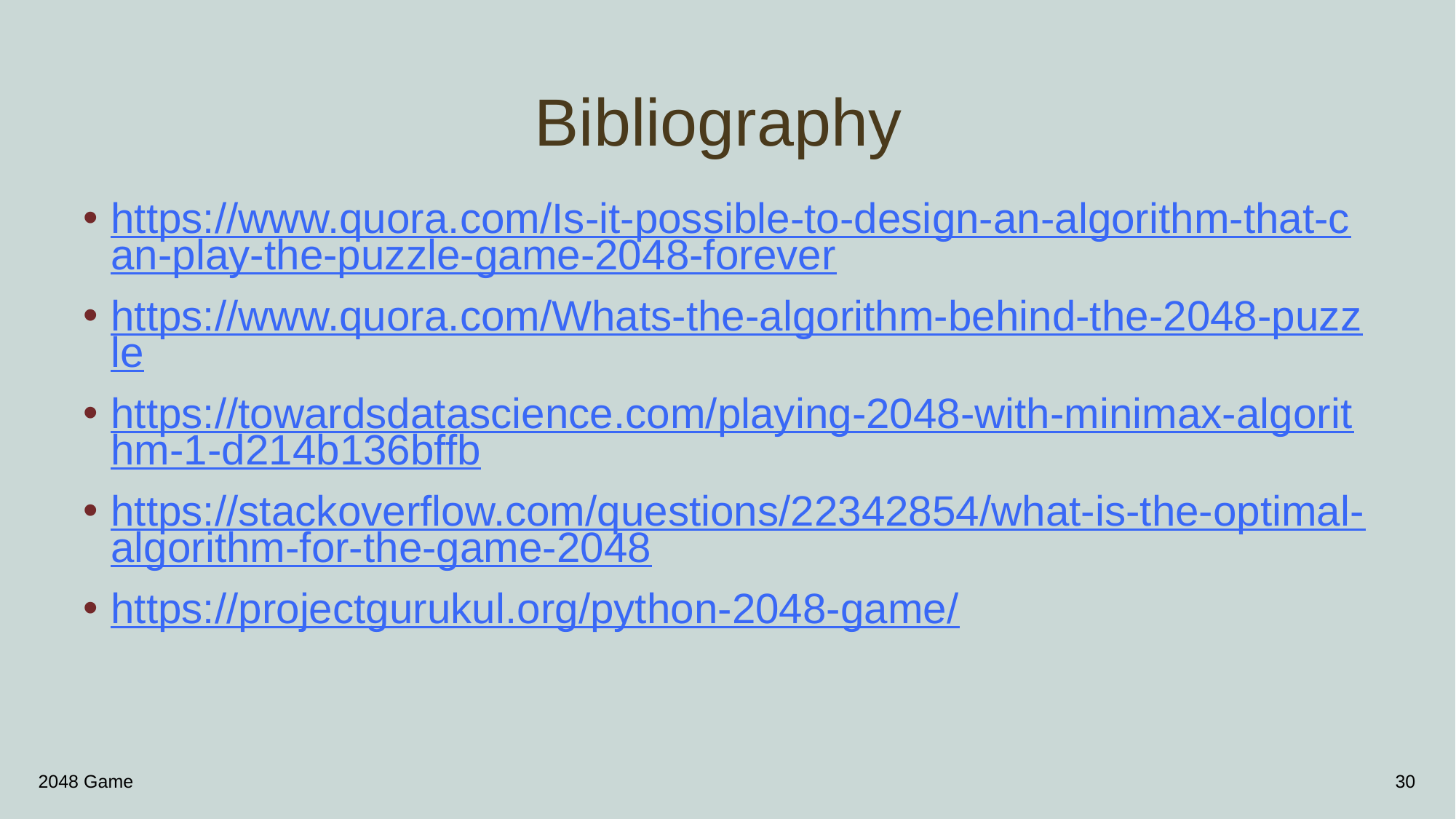

# Bibliography
https://www.quora.com/Is-it-possible-to-design-an-algorithm-that-can-play-the-puzzle-game-2048-forever
https://www.quora.com/Whats-the-algorithm-behind-the-2048-puzzle
https://towardsdatascience.com/playing-2048-with-minimax-algorithm-1-d214b136bffb
https://stackoverflow.com/questions/22342854/what-is-the-optimal-algorithm-for-the-game-2048
https://projectgurukul.org/python-2048-game/

2048 Game
30